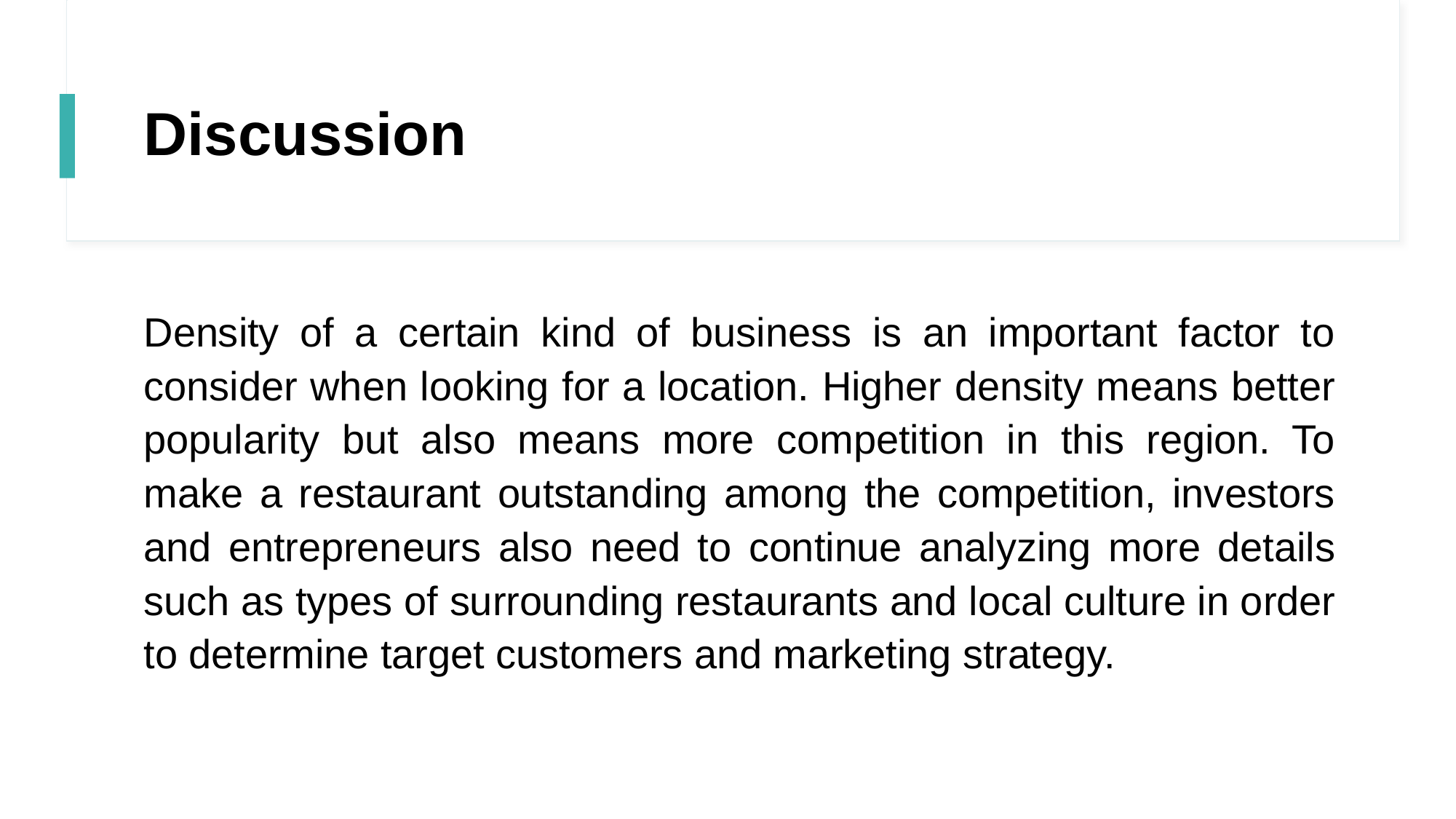

# Discussion
Density of a certain kind of business is an important factor to consider when looking for a location. Higher density means better popularity but also means more competition in this region. To make a restaurant outstanding among the competition, investors and entrepreneurs also need to continue analyzing more details such as types of surrounding restaurants and local culture in order to determine target customers and marketing strategy.